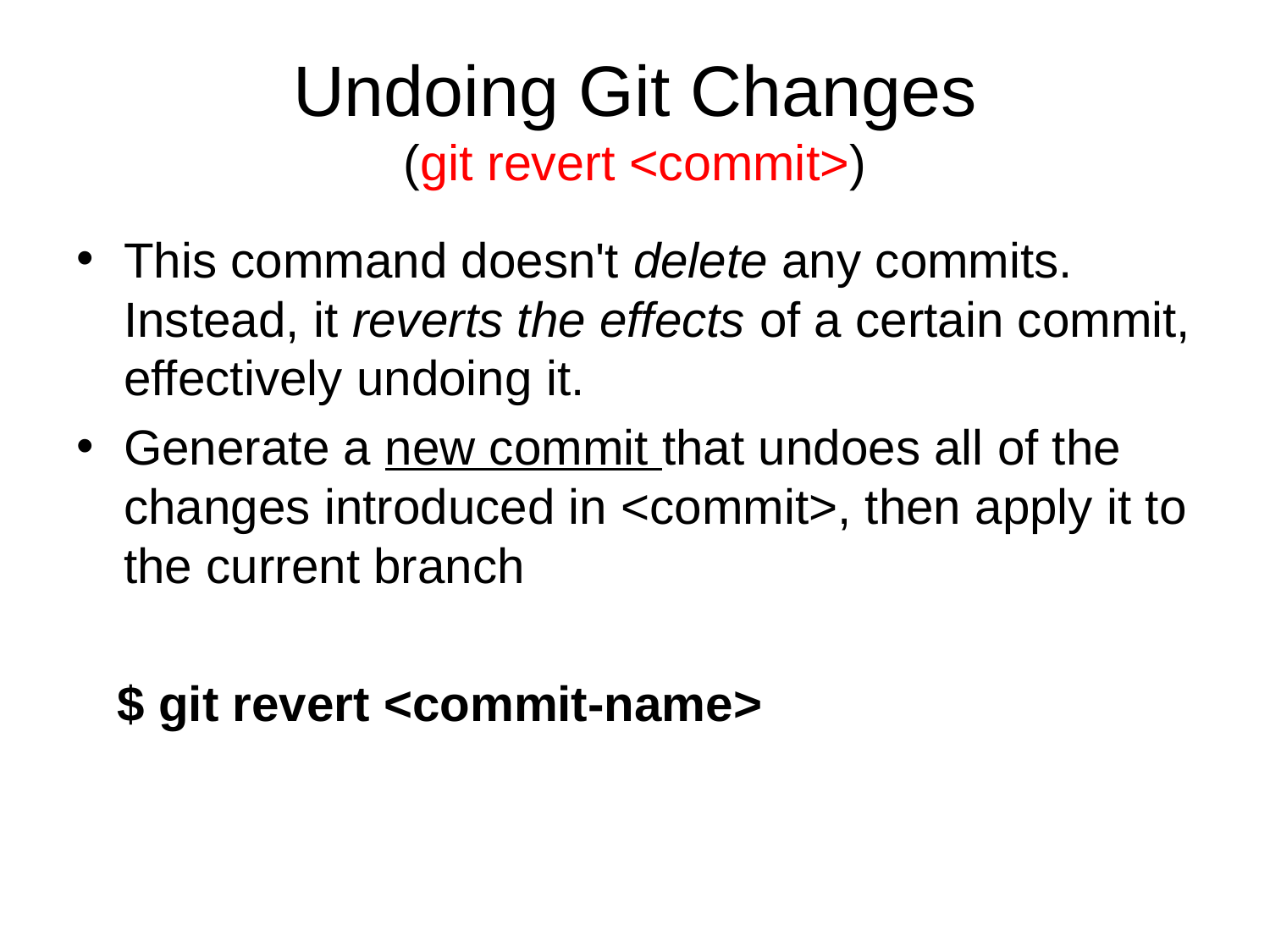

# Undoing Git Changes (git revert <commit>)
This command doesn't delete any commits. Instead, it reverts the effects of a certain commit, effectively undoing it.
Generate a new commit that undoes all of the changes introduced in <commit>, then apply it to the current branch

   $ git revert <commit-name>